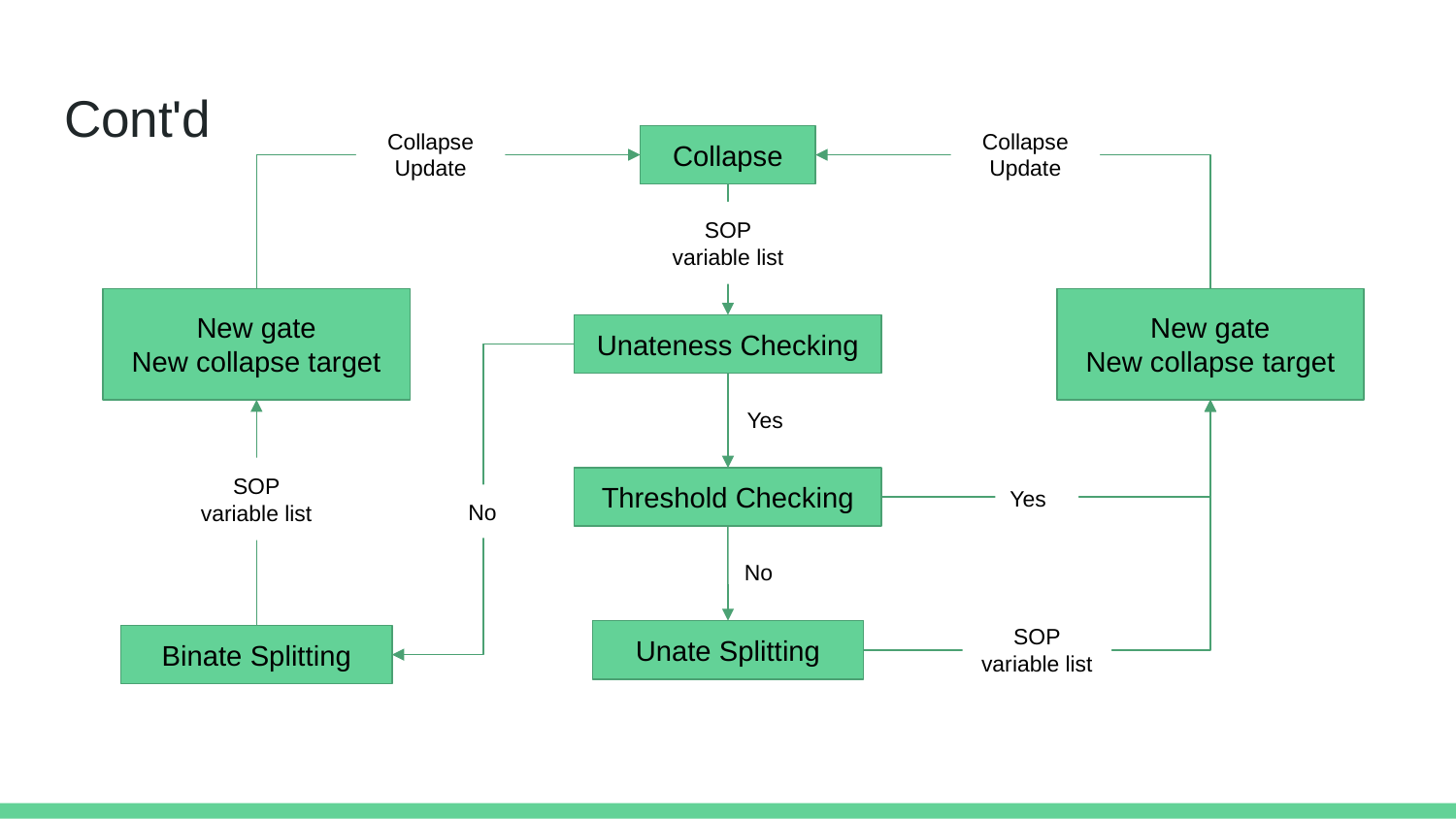

# Cont'd
Collapse Update
Collapse Update
Collapse
SOP
variable list
New gate
New collapse target
New gate
New collapse target
Unateness Checking
Yes
SOP
variable list
Threshold Checking
Yes
No
No
SOP
variable list
Unate Splitting
Binate Splitting